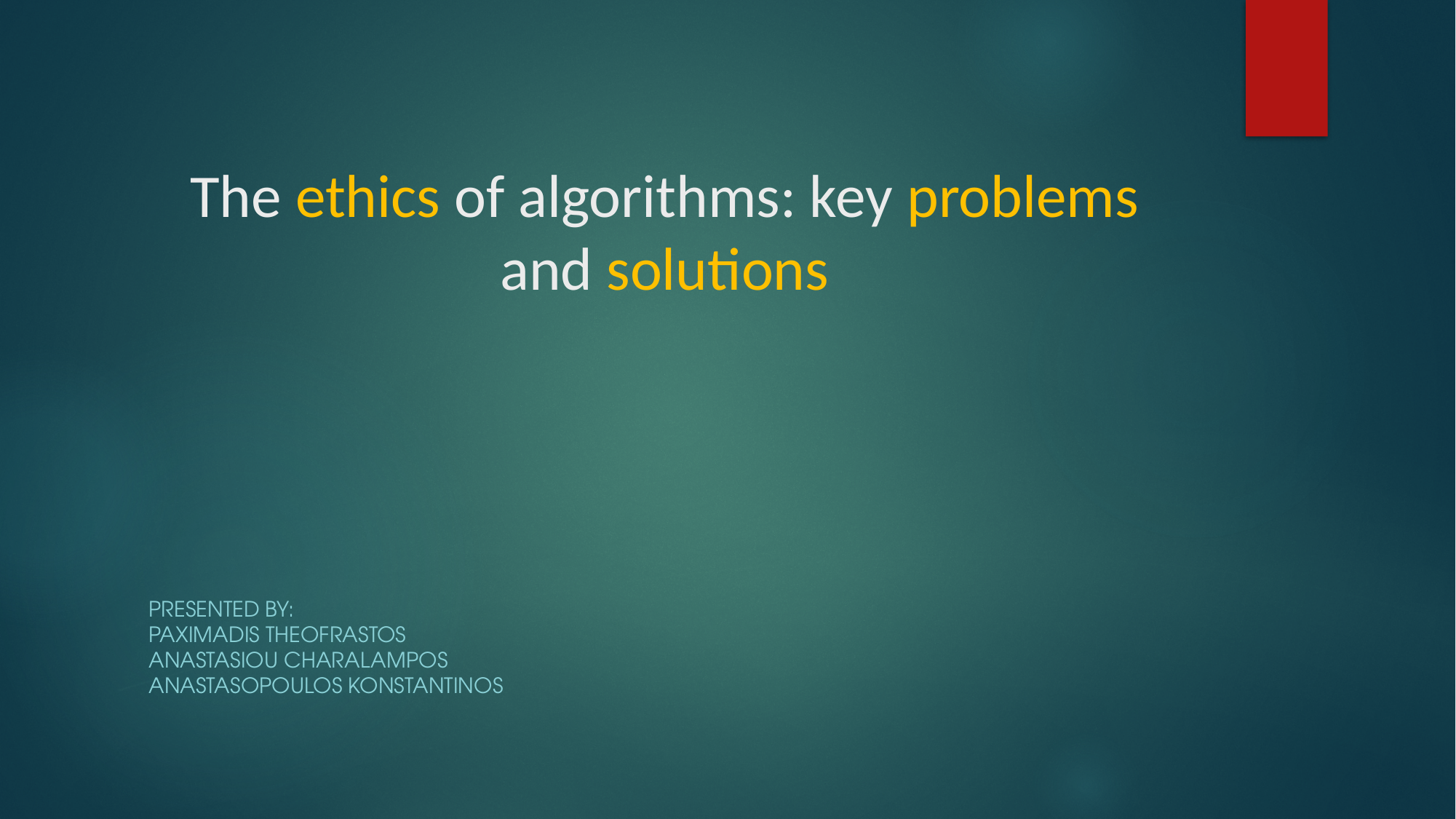

# The ethics of algorithms: key problems and solutions
Presented by:
Paximadis theofrastos
AnastasioU CHaralampos
AnastasopoUlos koNstantinos